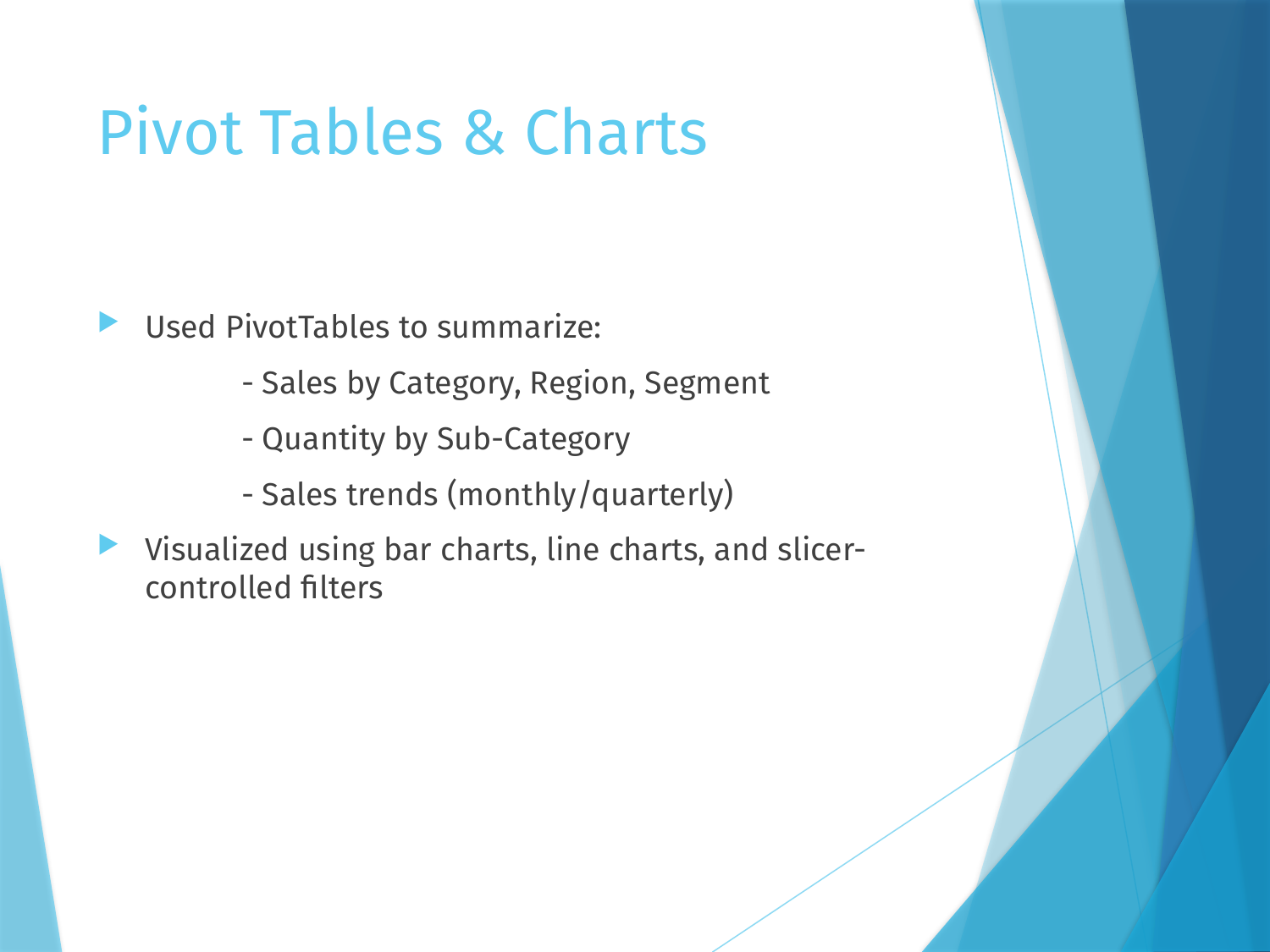

# Pivot Tables & Charts
Used PivotTables to summarize:
	  - Sales by Category, Region, Segment
	  - Quantity by Sub-Category
	  - Sales trends (monthly/quarterly)
Visualized using bar charts, line charts, and slicer-controlled filters